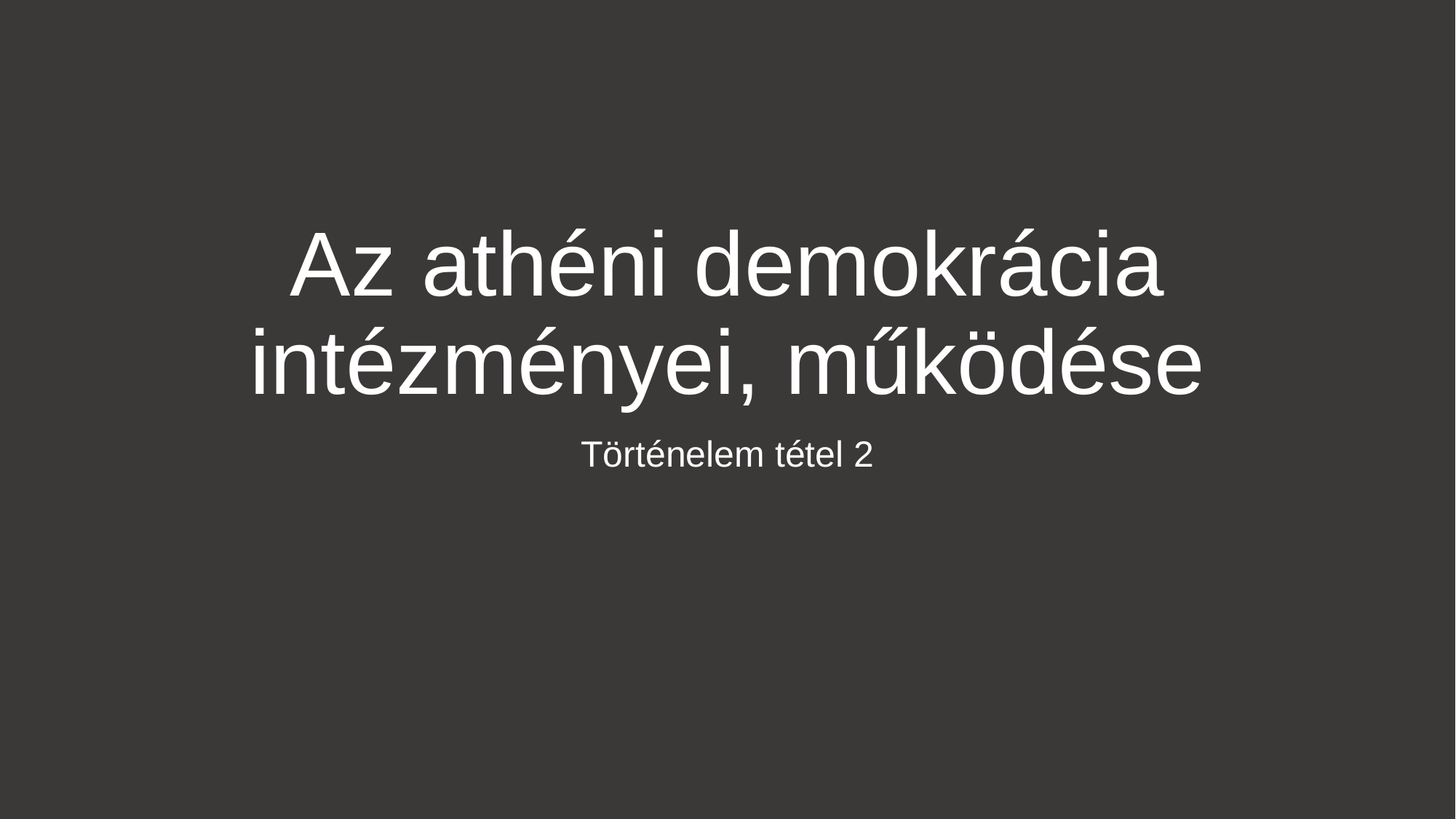

# Az athéni demokrácia intézményei, működése
Történelem tétel 2